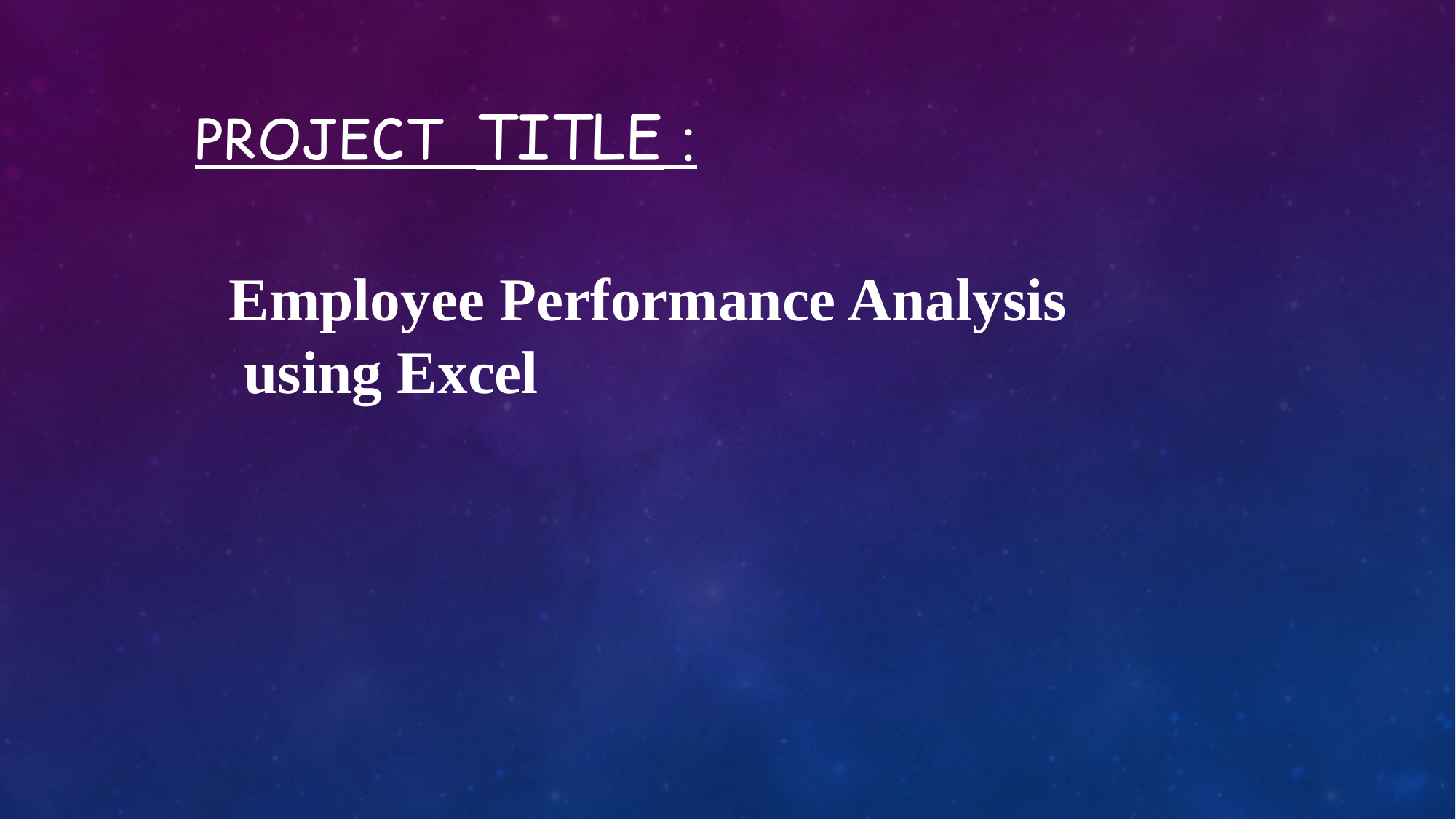

# PROJECT  TITLE :
Employee Performance Analysis            using Excel